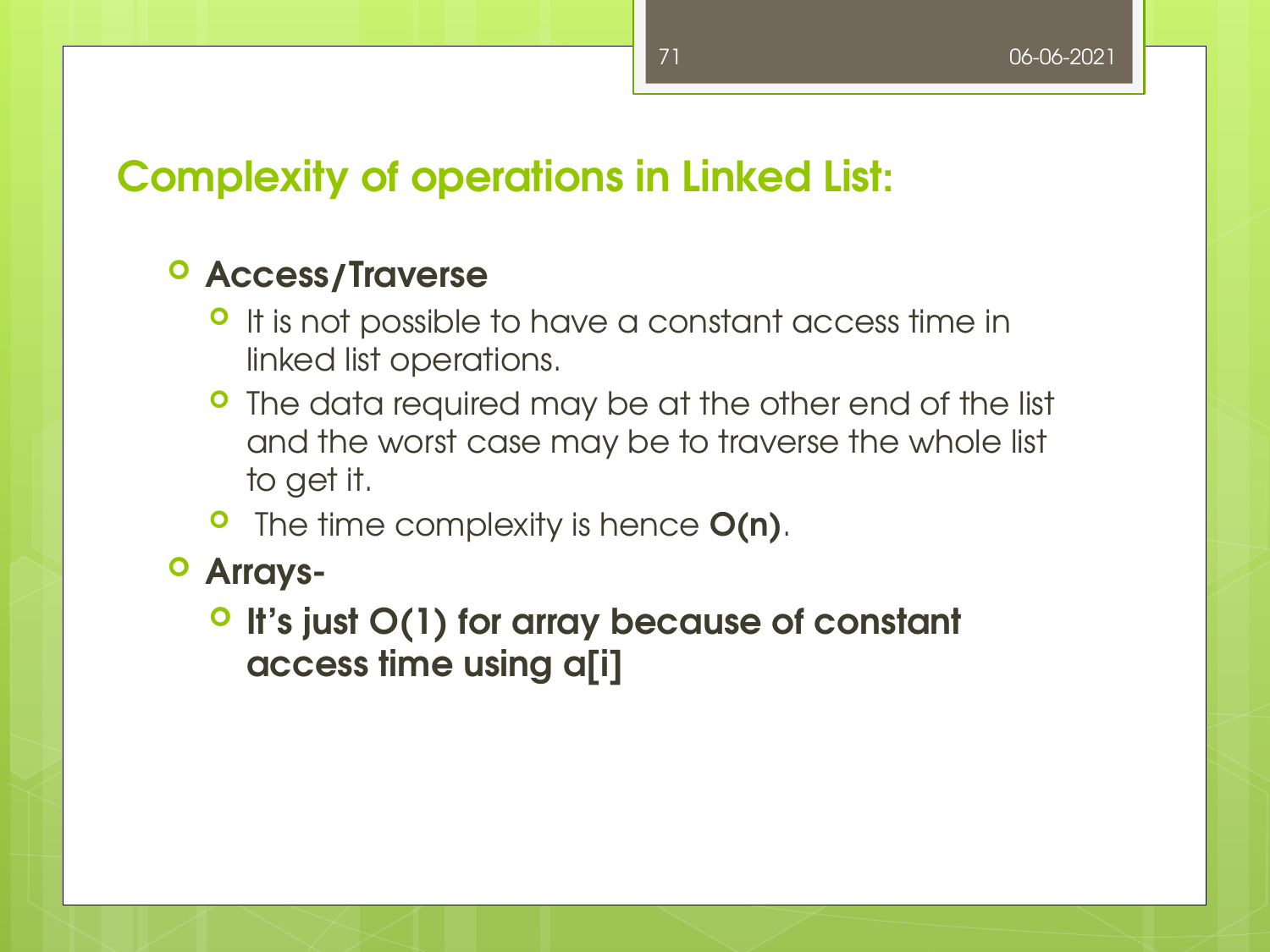

71
06-06-2021
# Complexity of operations in Linked List:
Access/Traverse
It is not possible to have a constant access time in linked list operations.
The data required may be at the other end of the list and the worst case may be to traverse the whole list to get it.
 The time complexity is hence O(n).
Arrays-
It’s just O(1) for array because of constant access time using a[i]